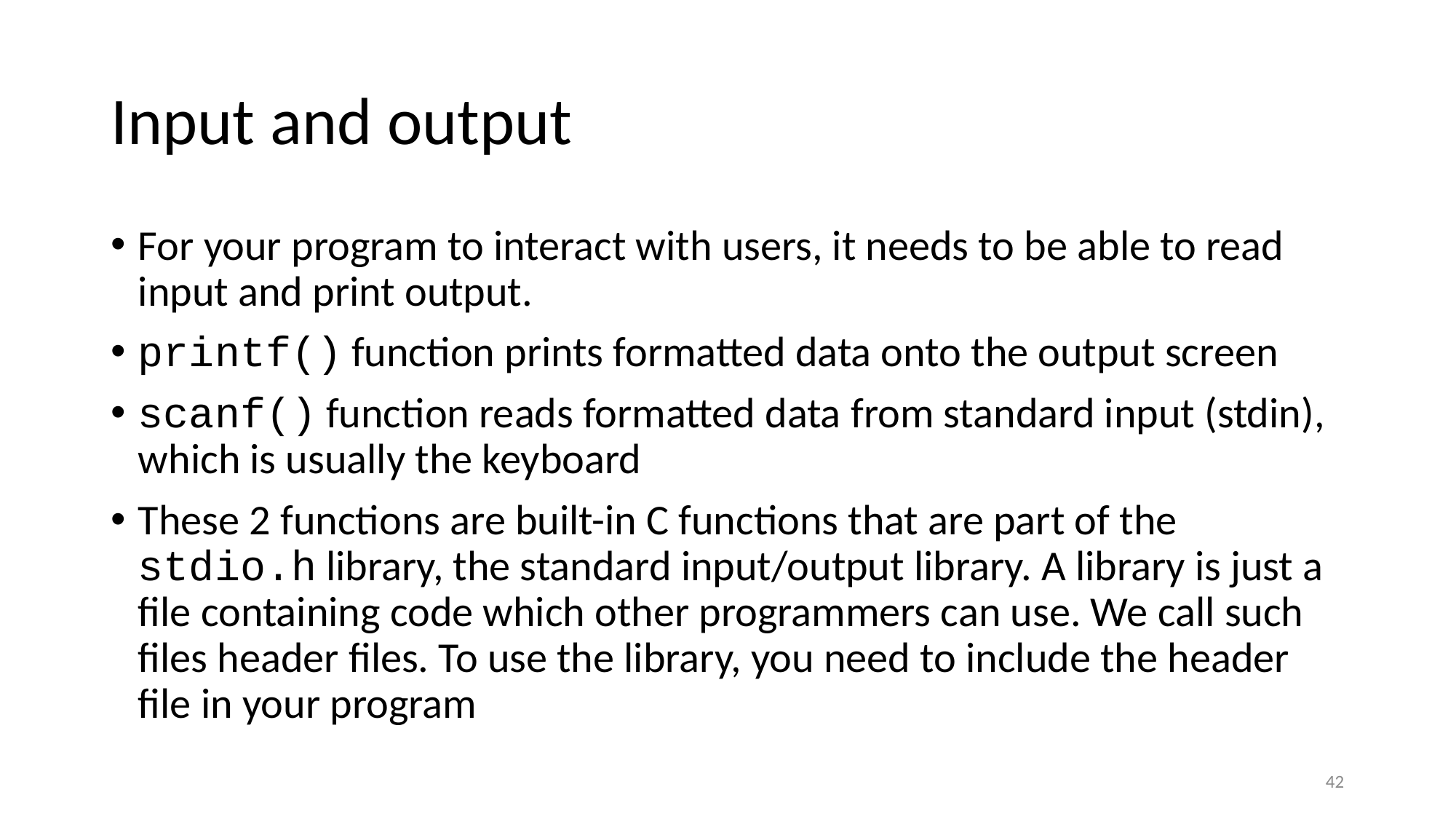

# Input and output
For your program to interact with users, it needs to be able to read input and print output.
printf() function prints formatted data onto the output screen
scanf() function reads formatted data from standard input (stdin), which is usually the keyboard
These 2 functions are built-in C functions that are part of the stdio.h library, the standard input/output library. A library is just a file containing code which other programmers can use. We call such files header files. To use the library, you need to include the header file in your program

42